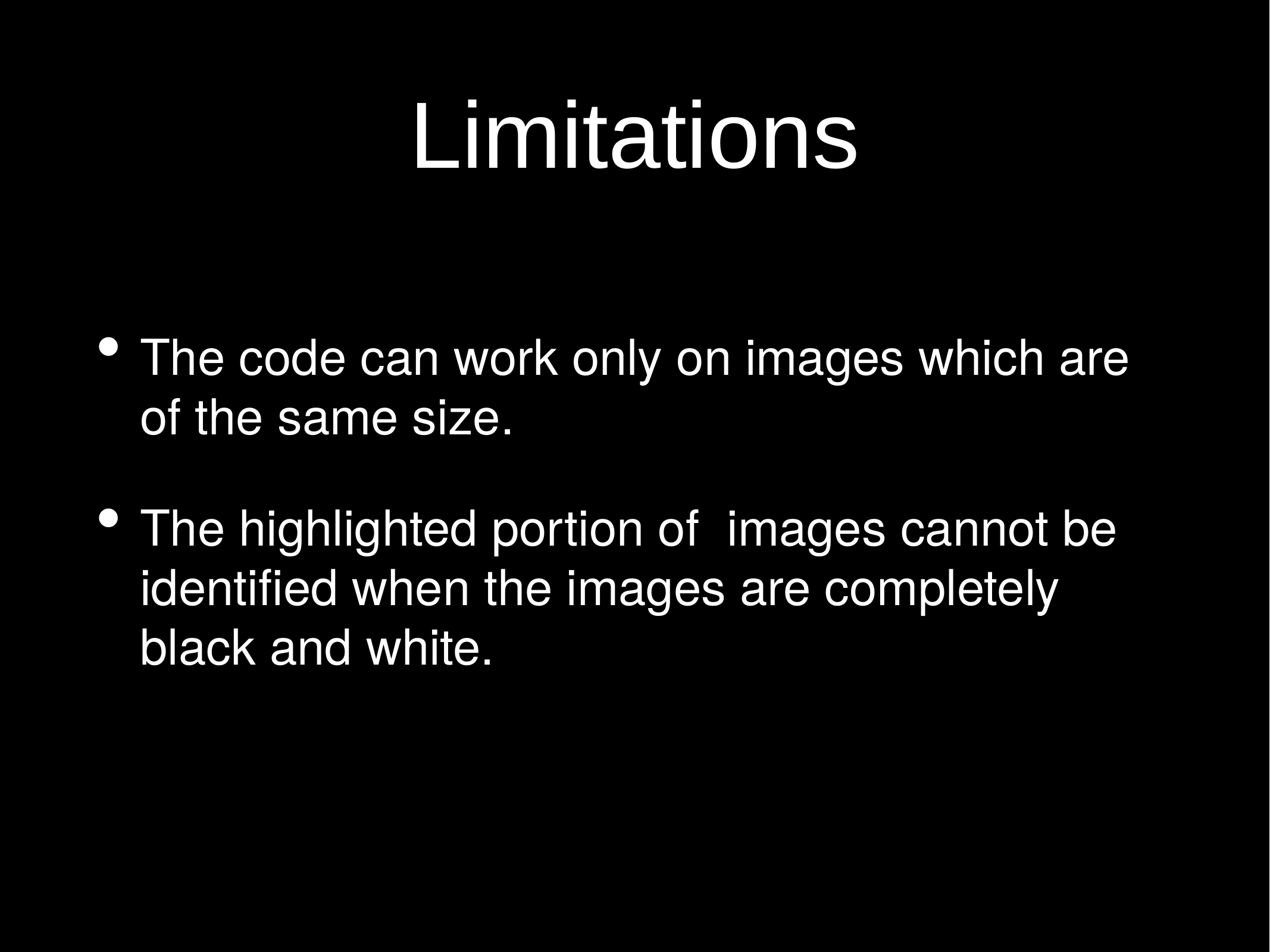

# Limitations
The code can work only on images which are of the same size.
The highlighted portion of  images cannot be identified when the images are completely black and white.